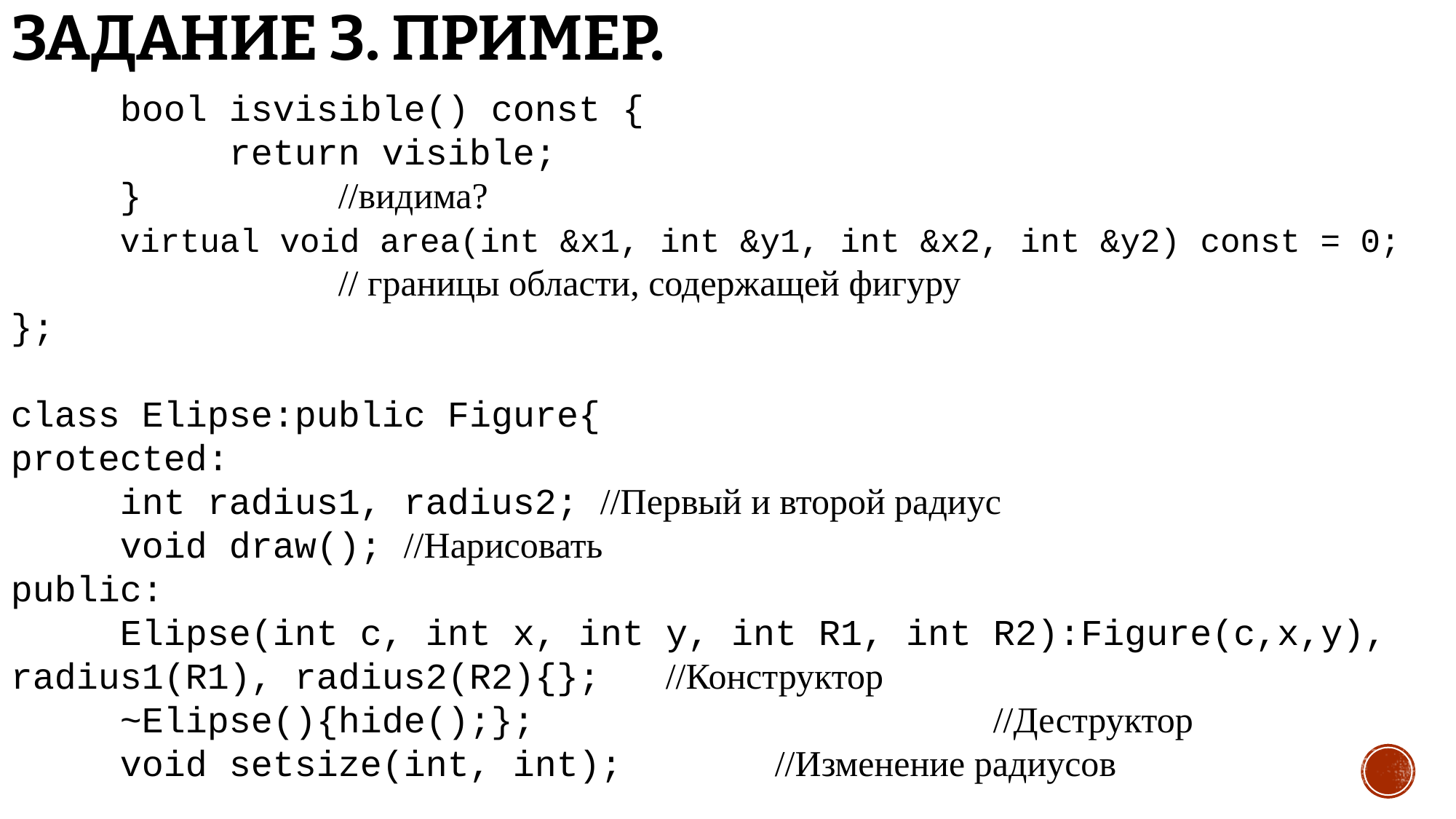

# Задание 3. Пример.
	bool isvisible() const {
		return visible;
	} 		//видима?
	virtual void area(int &x1, int &y1, int &x2, int &y2) const = 0;
			// границы области, содержащей фигуру
};

class Elipse:public Figure{
protected:
	int radius1, radius2; //Первый и второй радиус
	void draw(); //Нарисовать
public:
	Elipse(int c, int x, int y, int R1, int R2):Figure(c,x,y), radius1(R1), radius2(R2){}; 	//Конструктор
	~Elipse(){hide();}; 				//Деструктор
	void setsize(int, int); 		//Изменение радиусов